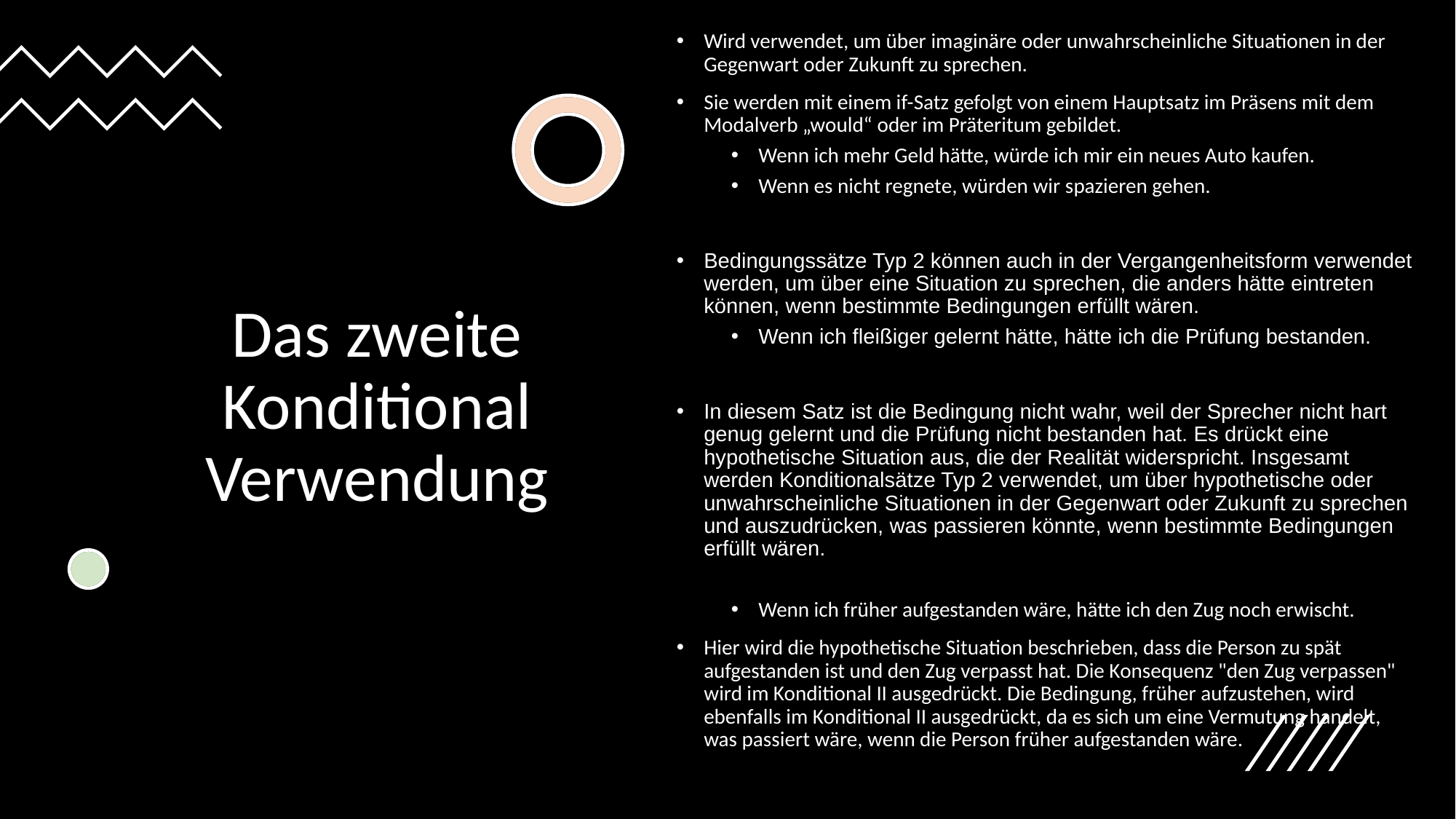

Wird verwendet, um über imaginäre oder unwahrscheinliche Situationen in der Gegenwart oder Zukunft zu sprechen.
Sie werden mit einem if-Satz gefolgt von einem Hauptsatz im Präsens mit dem Modalverb „would“ oder im Präteritum gebildet.
Wenn ich mehr Geld hätte, würde ich mir ein neues Auto kaufen.
Wenn es nicht regnete, würden wir spazieren gehen.

Bedingungssätze Typ 2 können auch in der Vergangenheitsform verwendet werden, um über eine Situation zu sprechen, die anders hätte eintreten können, wenn bestimmte Bedingungen erfüllt wären.
Wenn ich fleißiger gelernt hätte, hätte ich die Prüfung bestanden.

In diesem Satz ist die Bedingung nicht wahr, weil der Sprecher nicht hart genug gelernt und die Prüfung nicht bestanden hat. Es drückt eine hypothetische Situation aus, die der Realität widerspricht. Insgesamt werden Konditionalsätze Typ 2 verwendet, um über hypothetische oder unwahrscheinliche Situationen in der Gegenwart oder Zukunft zu sprechen und auszudrücken, was passieren könnte, wenn bestimmte Bedingungen erfüllt wären.

Wenn ich früher aufgestanden wäre, hätte ich den Zug noch erwischt.
Hier wird die hypothetische Situation beschrieben, dass die Person zu spät aufgestanden ist und den Zug verpasst hat. Die Konsequenz "den Zug verpassen" wird im Konditional II ausgedrückt. Die Bedingung, früher aufzustehen, wird ebenfalls im Konditional II ausgedrückt, da es sich um eine Vermutung handelt, was passiert wäre, wenn die Person früher aufgestanden wäre.

# Das zweite Konditional Verwendung